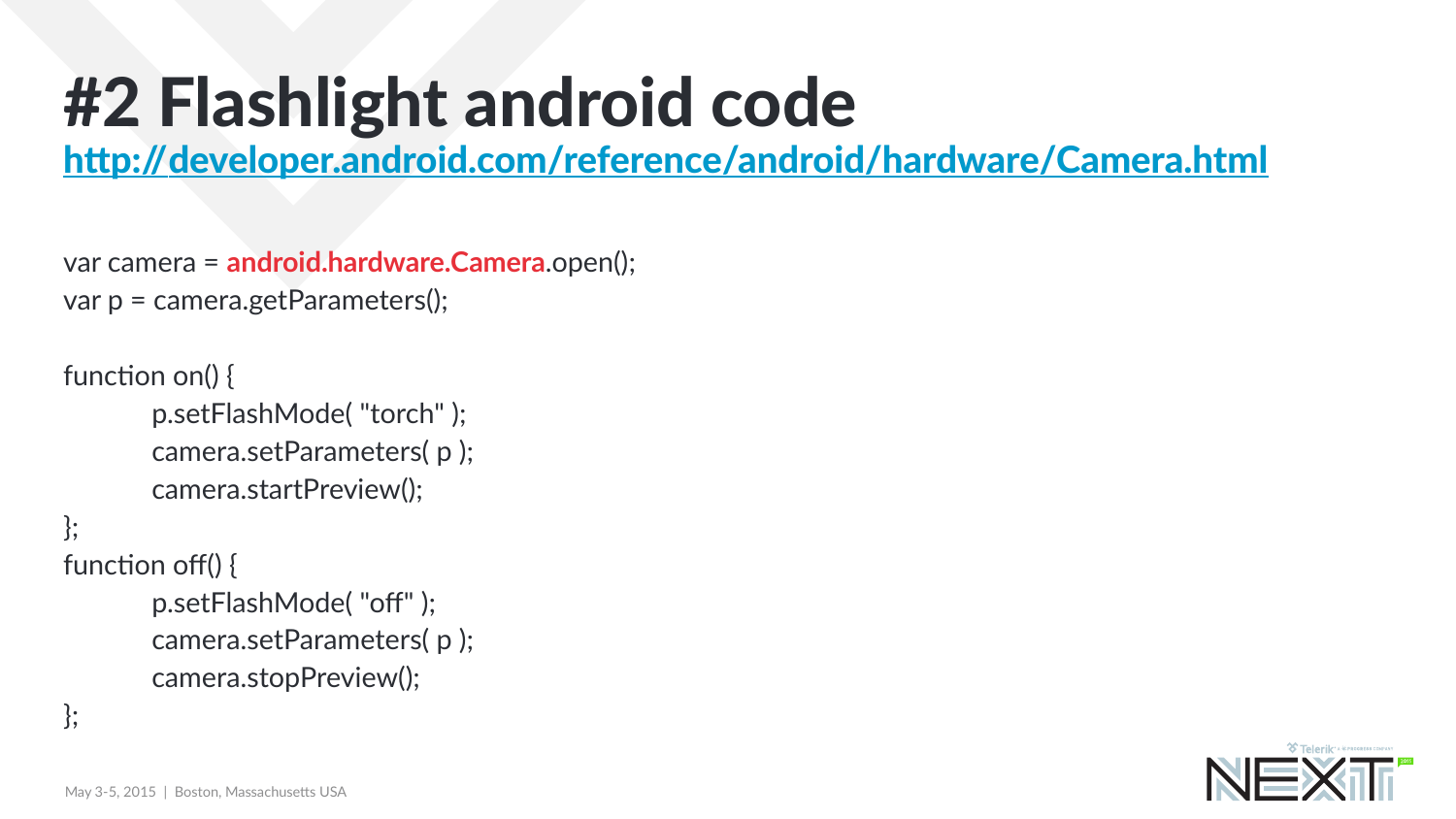

# #2 Flashlight android code http://developer.android.com/reference/android/hardware/Camera.html
var camera = android.hardware.Camera.open();
var p = camera.getParameters();

function on() {
	  p.setFlashMode( "torch" );
	  camera.setParameters( p );
	  camera.startPreview();
};
function off() {
	  p.setFlashMode( "off" );
	  camera.setParameters( p );
	  camera.stopPreview();
};